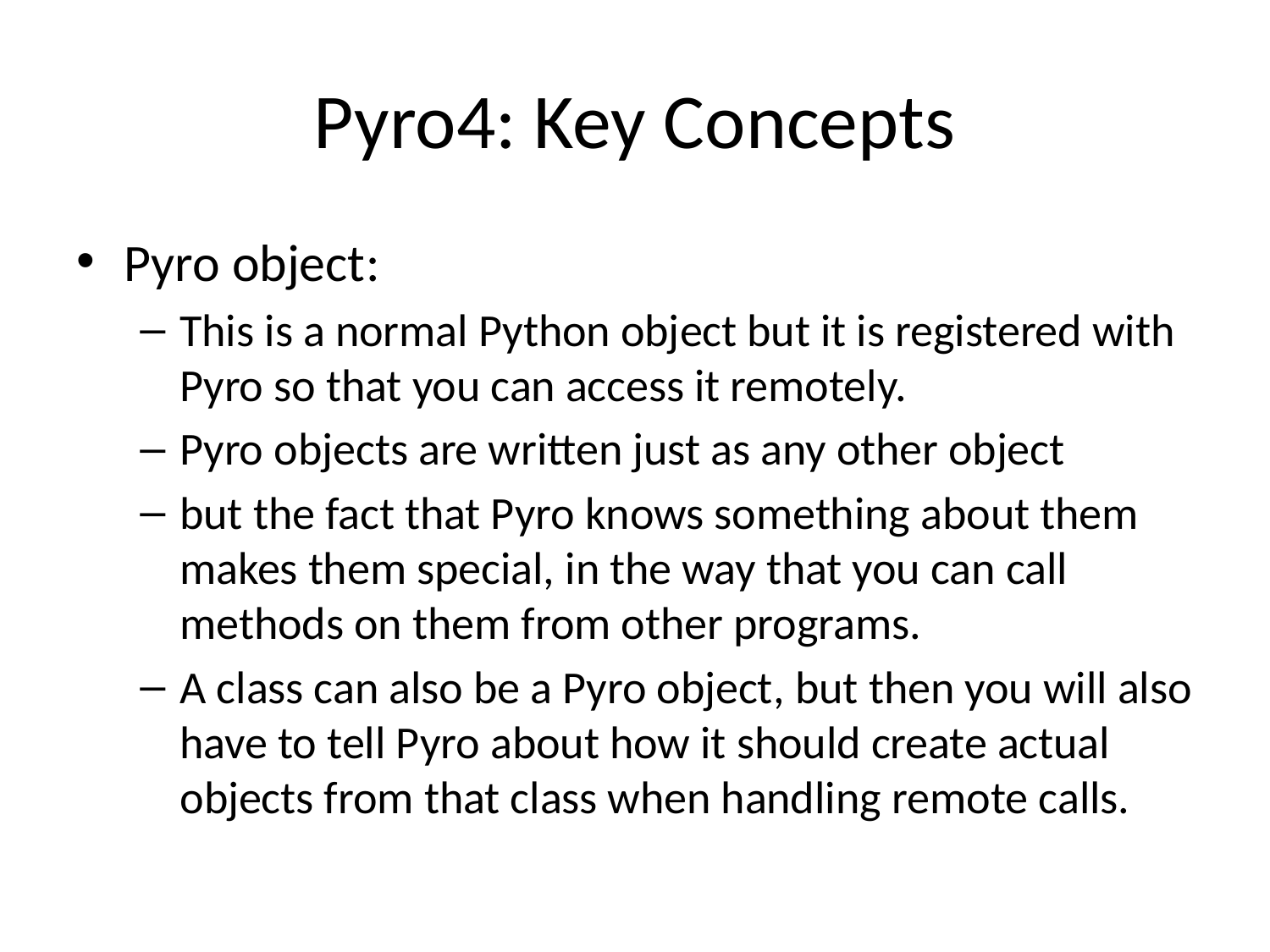

# Pyro4: Key Concepts
Pyro object:
This is a normal Python object but it is registered with Pyro so that you can access it remotely.
Pyro objects are written just as any other object
but the fact that Pyro knows something about them makes them special, in the way that you can call methods on them from other programs.
A class can also be a Pyro object, but then you will also have to tell Pyro about how it should create actual objects from that class when handling remote calls.